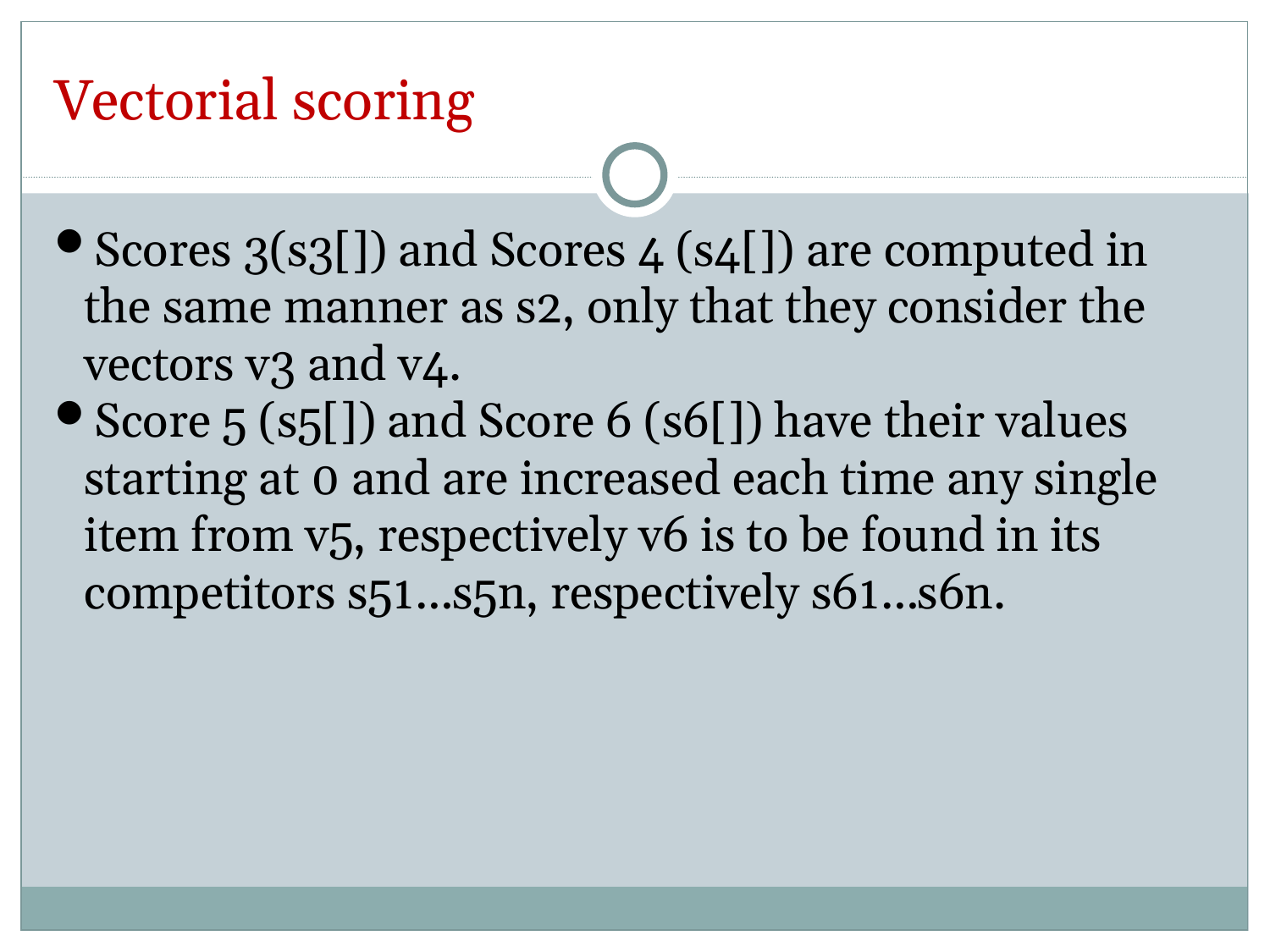

Vectorial scoring
Scores 3(s3[]) and Scores 4 (s4[]) are computed in the same manner as s2, only that they consider the vectors v3 and v4.
Score 5 (s5[]) and Score 6 (s6[]) have their values starting at 0 and are increased each time any single item from v5, respectively v6 is to be found in its competitors s51…s5n, respectively s61…s6n.